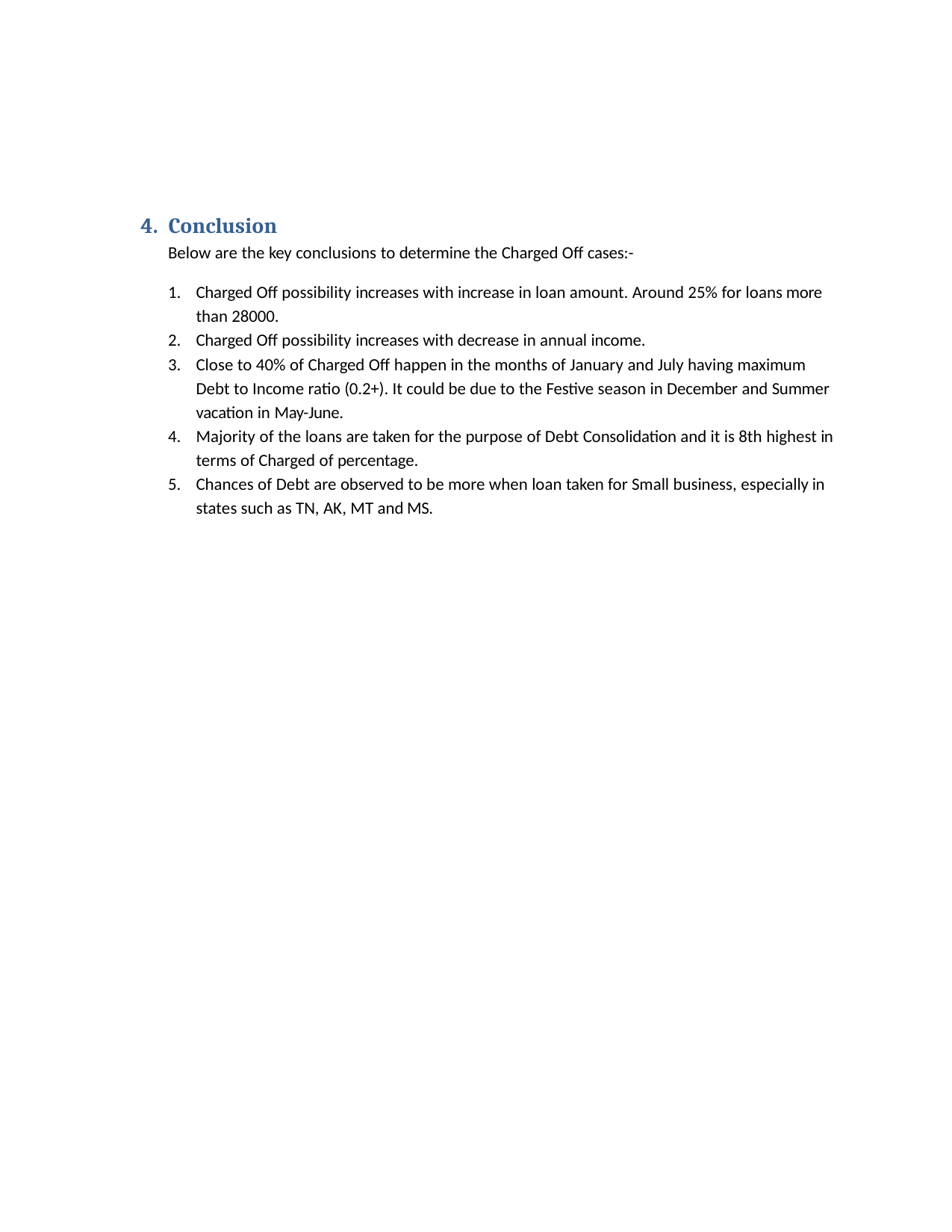

Conclusion
Below are the key conclusions to determine the Charged Off cases:-
Charged Off possibility increases with increase in loan amount. Around 25% for loans more than 28000.
Charged Off possibility increases with decrease in annual income.
Close to 40% of Charged Off happen in the months of January and July having maximum Debt to Income ratio (0.2+). It could be due to the Festive season in December and Summer vacation in May-June.
Majority of the loans are taken for the purpose of Debt Consolidation and it is 8th highest in terms of Charged of percentage.
Chances of Debt are observed to be more when loan taken for Small business, especially in states such as TN, AK, MT and MS.